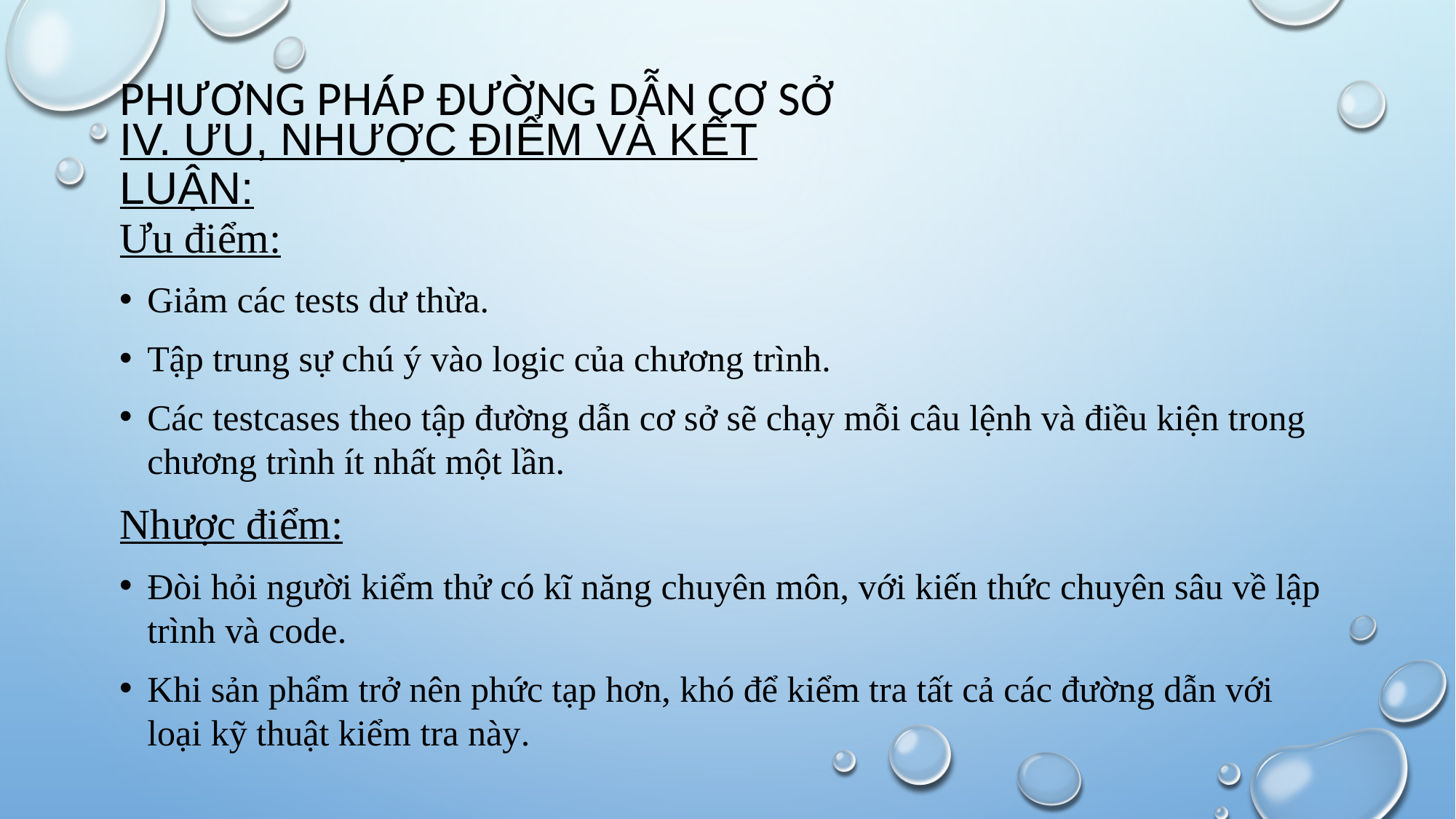

# PHƯƠNG PHÁP ĐƯỜNG DẪN CƠ SỞ
IV. ƯU, NHƯỢC ĐIỂM VÀ KẾT LUẬN:
Ưu điểm:
Giảm các tests dư thừa.
Tập trung sự chú ý vào logic của chương trình.
Các testcases theo tập đường dẫn cơ sở sẽ chạy mỗi câu lệnh và điều kiện trong chương trình ít nhất một lần.
Nhược điểm:
Đòi hỏi người kiểm thử có kĩ năng chuyên môn, với kiến ​​thức chuyên sâu về lập trình và code.
Khi sản phẩm trở nên phức tạp hơn, khó để kiểm tra tất cả các đường dẫn với loại kỹ thuật kiểm tra này.